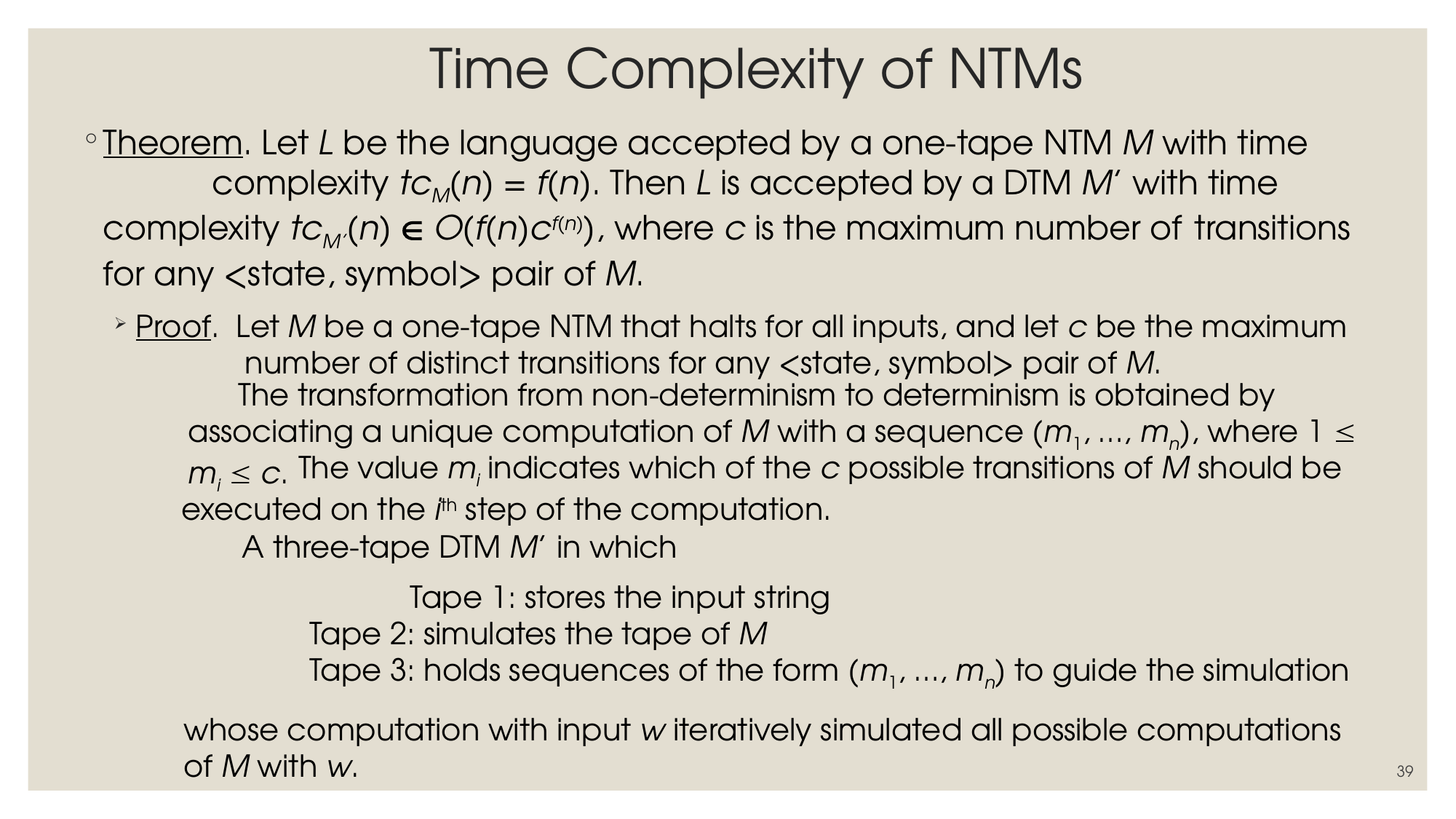

# Time Complexity of NTMs
Theorem. Let L be the language accepted by a one-tape NTM M with time 	complexity tcM(n) = f(n). Then L is accepted by a DTM M’ with time 	complexity tcM’(n) ∈ O(f(n)cf(n)), where c is the maximum number of 	transitions for any <state, symbol> pair of M.
Proof.  Let M be a one-tape NTM that halts for all inputs, and let c be the maximum 	number of distinct transitions for any <state, symbol> pair of M.

       A three-tape DTM M’ in which
	              Tape 1: stores the input string
               Tape 2: simulates the tape of M
               Tape 3: holds sequences of the form (m1, …, mn) to guide the simulation
whose computation with input w iteratively simulated all possible computations of M with w.
      The transformation from non-determinism to determinism is obtained by    associating a unique computation of M with a sequence (m1, …, mn), where 1 ≤ mi ≤ c.
              The value mi indicates which of the c possible transitions of M should be executed on the ith step of the computation.
39